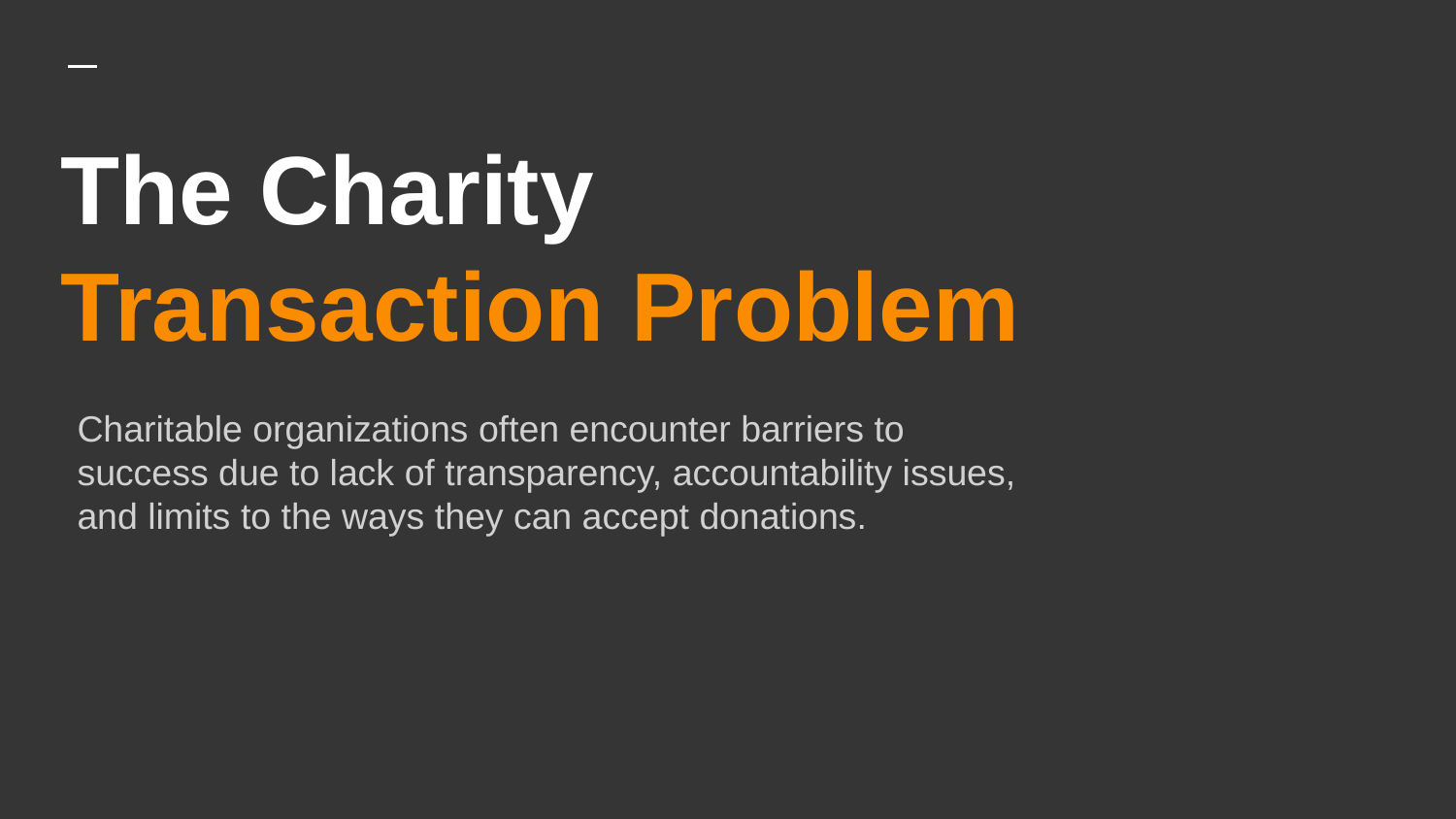

# The Charity
Transaction Problem
Charitable organizations often encounter barriers to success due to lack of transparency, accountability issues, and limits to the ways they can accept donations.